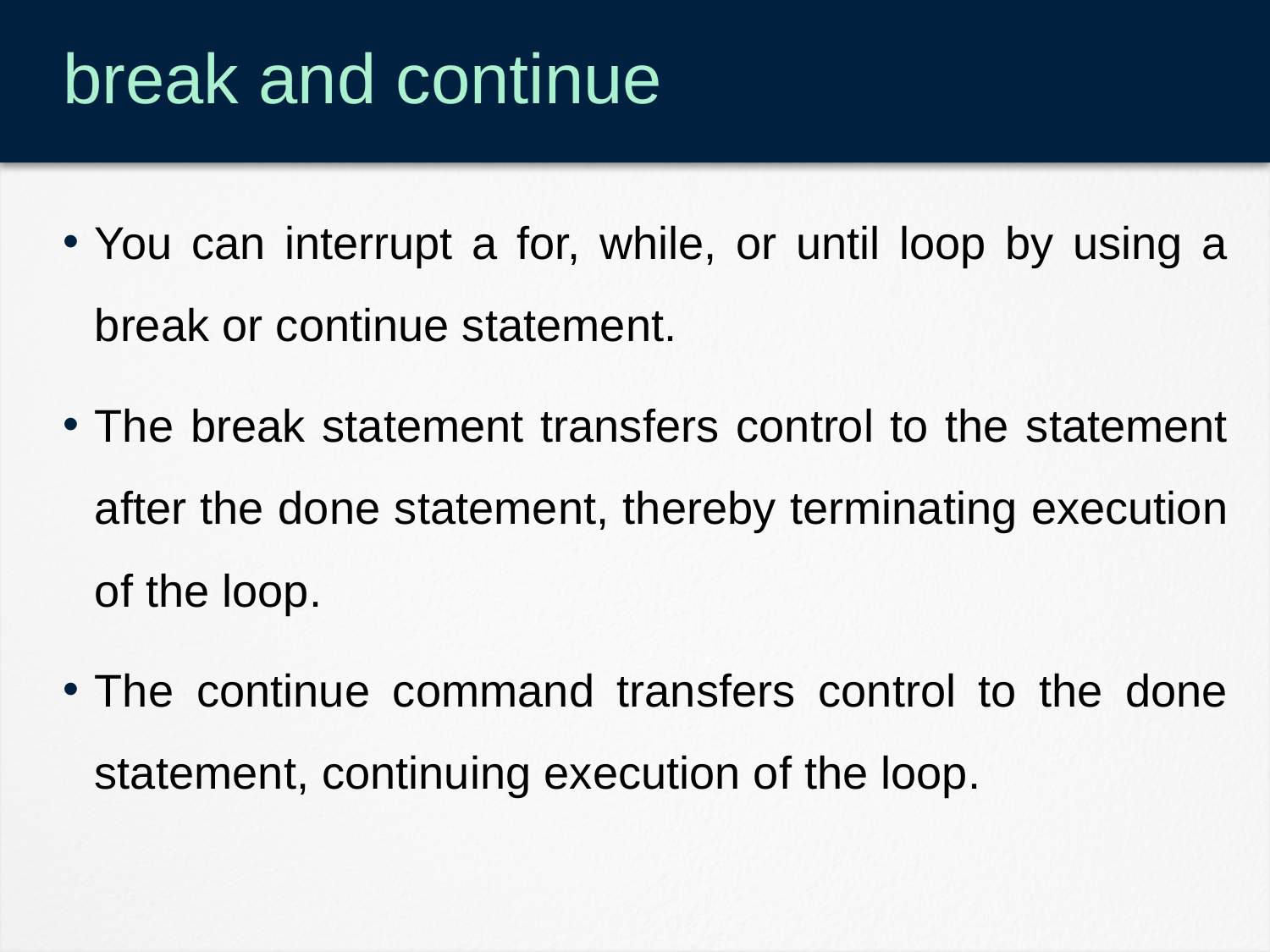

# break and continue
You can interrupt a for, while, or until loop by using a break or continue statement.
The break statement transfers control to the statement after the done statement, thereby terminating execution of the loop.
The continue command transfers control to the done statement, continuing execution of the loop.